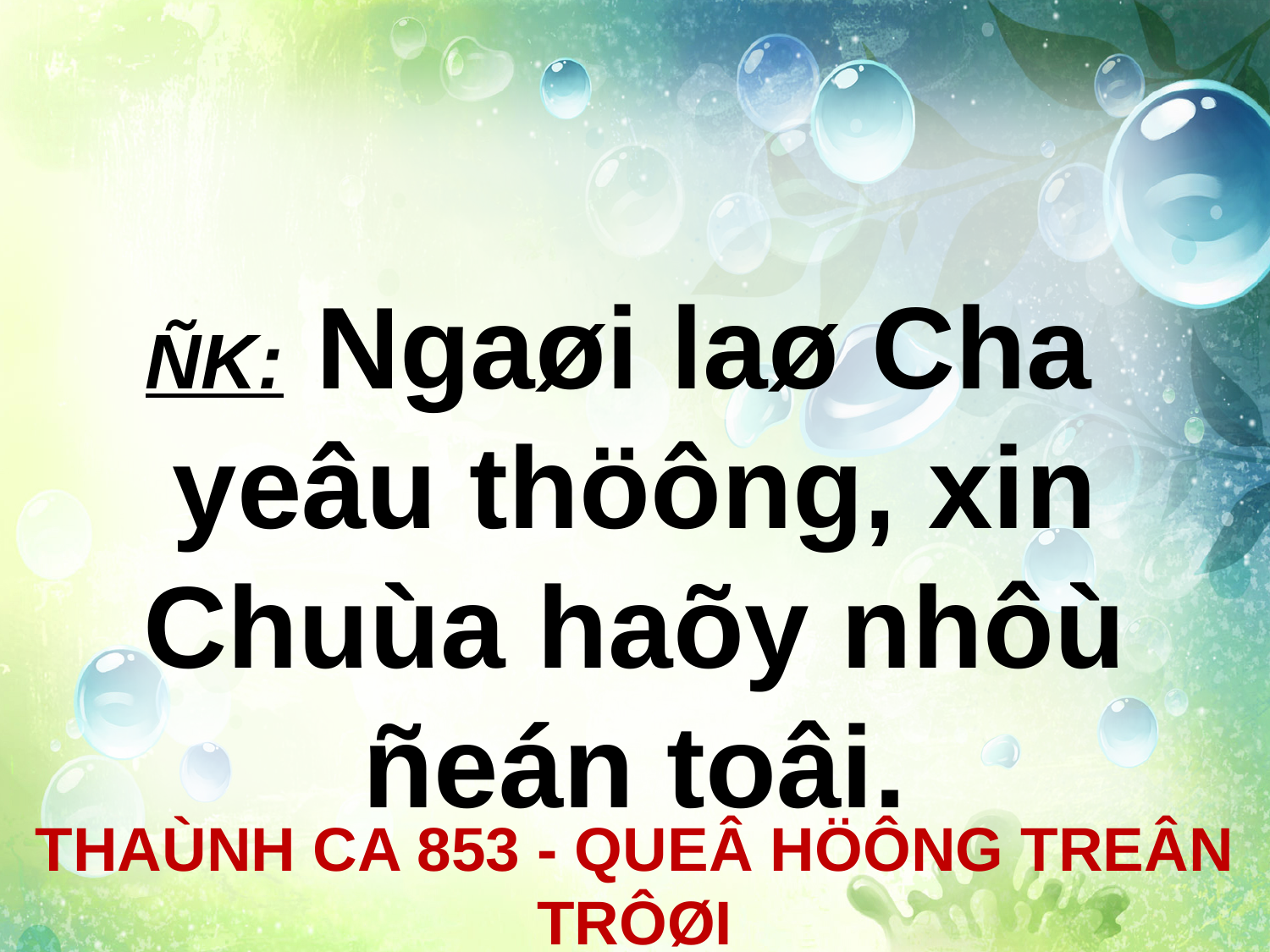

ÑK: Ngaøi laø Cha
yeâu thöông, xin Chuùa haõy nhôù ñeán toâi.
THAÙNH CA 853 - QUEÂ HÖÔNG TREÂN TRÔØI